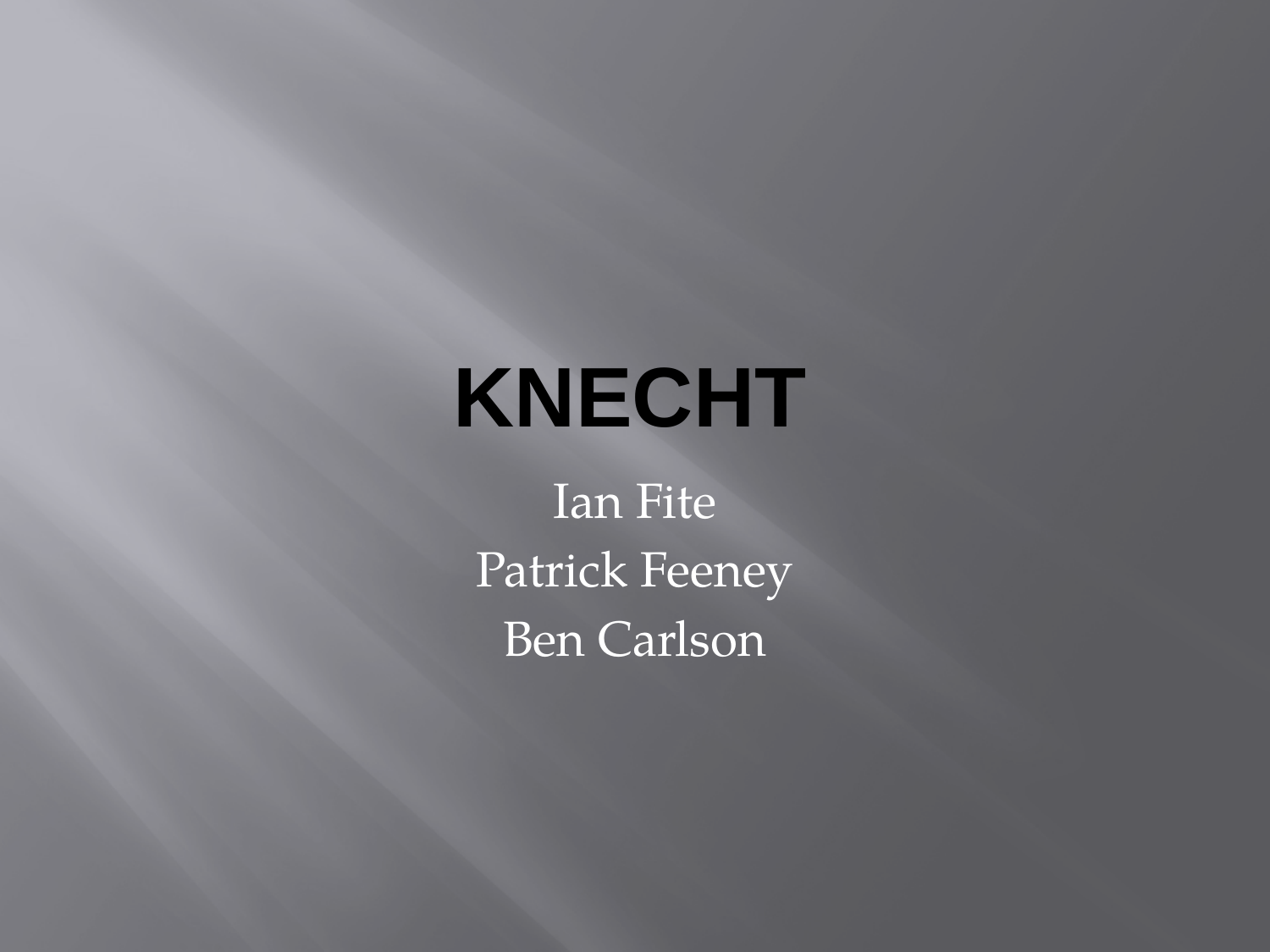

# Knecht
Ian Fite
Patrick Feeney
Ben Carlson